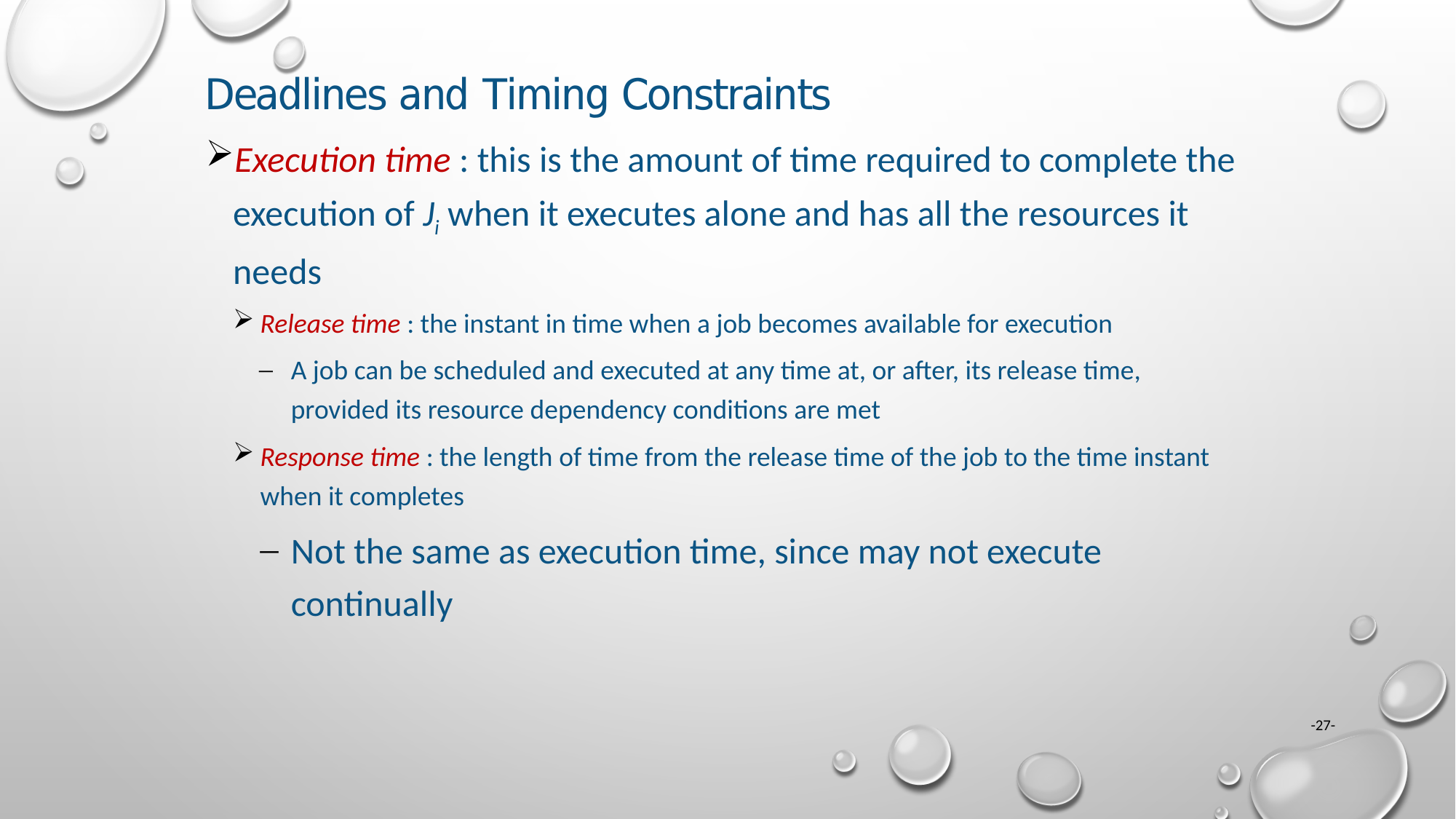

# Deadlines and Timing Constraints
Execution time : this is the amount of time required to complete the execution of Ji when it executes alone and has all the resources it needs
Release time : the instant in time when a job becomes available for execution
A job can be scheduled and executed at any time at, or after, its release time, provided its resource dependency conditions are met
Response time : the length of time from the release time of the job to the time instant when it completes
Not the same as execution time, since may not execute continually
-27-